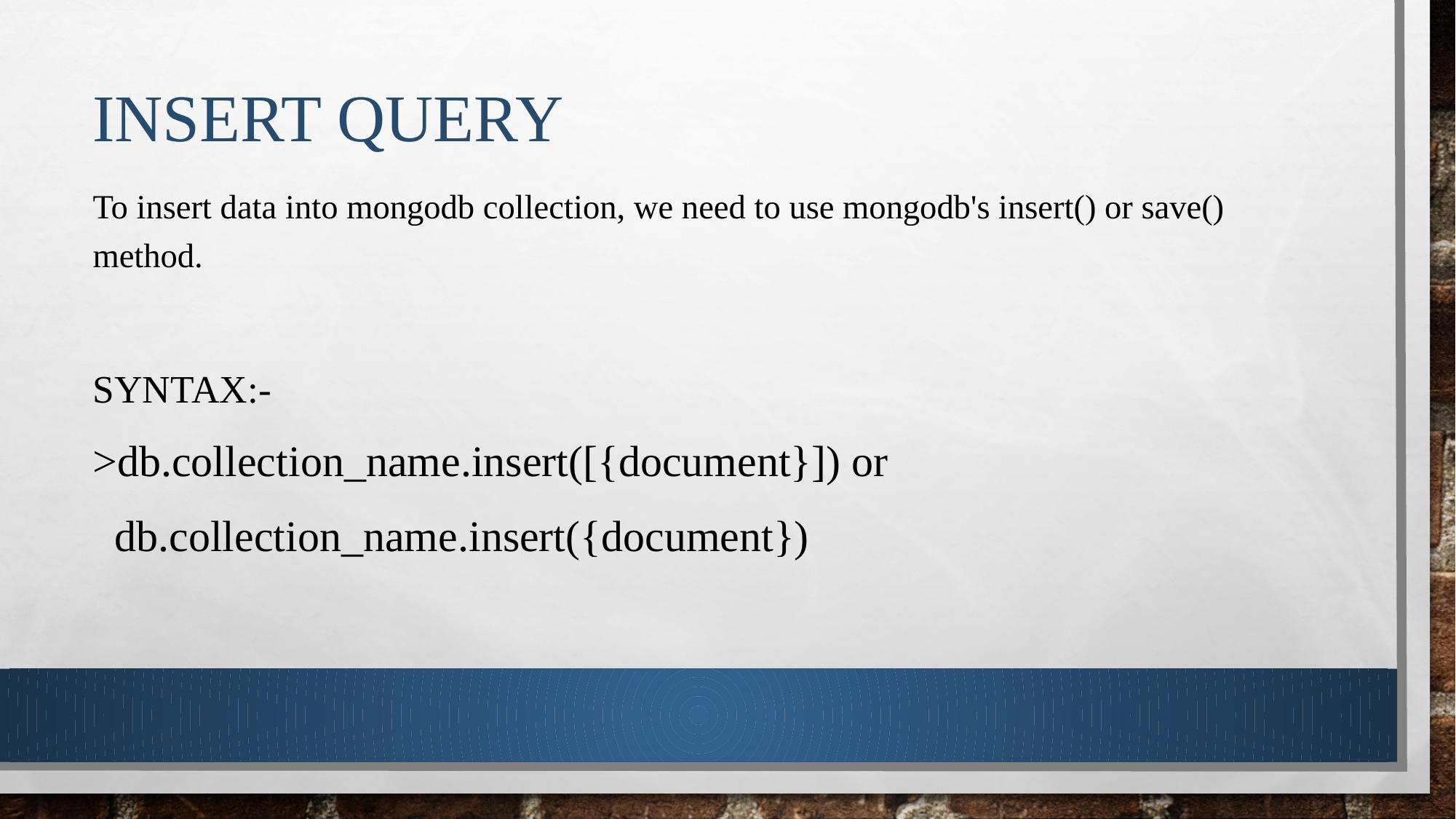

# Insert Query
To insert data into mongodb collection, we need to use mongodb's insert() or save() method.

Syntax:-
>db.collection_name.insert([{document}]) or
  db.collection_name.insert({document})